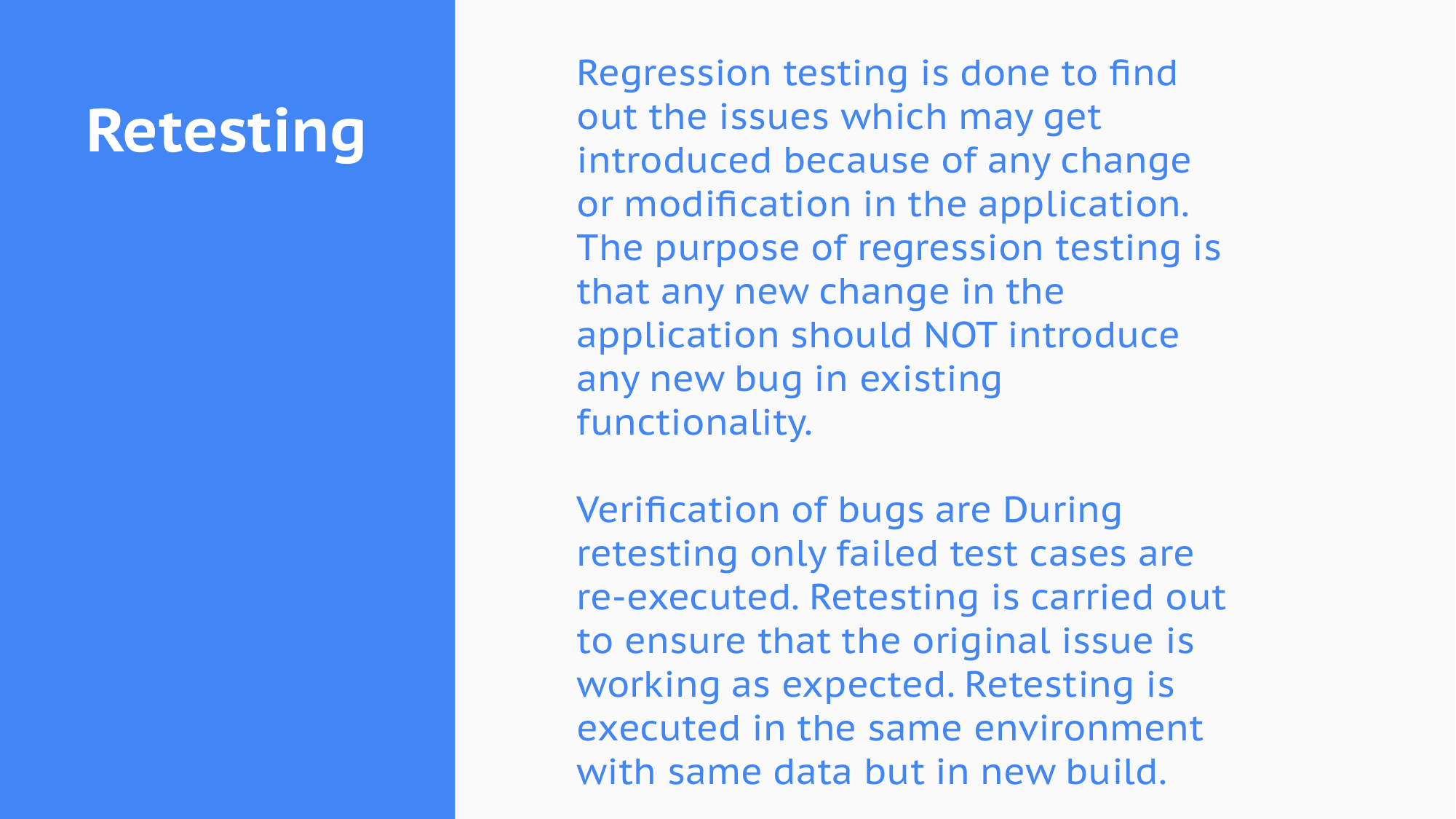

# Retesting
Regression testing is done to find out the issues which may get introduced because of any change or modification in the application. The purpose of regression testing is that any new change in the application should NOT introduce any new bug in existing functionality.

Verification of bugs are During retesting only failed test cases are re-executed. Retesting is carried out to ensure that the original issue is working as expected. Retesting is executed in the same environment with same data but in new build.